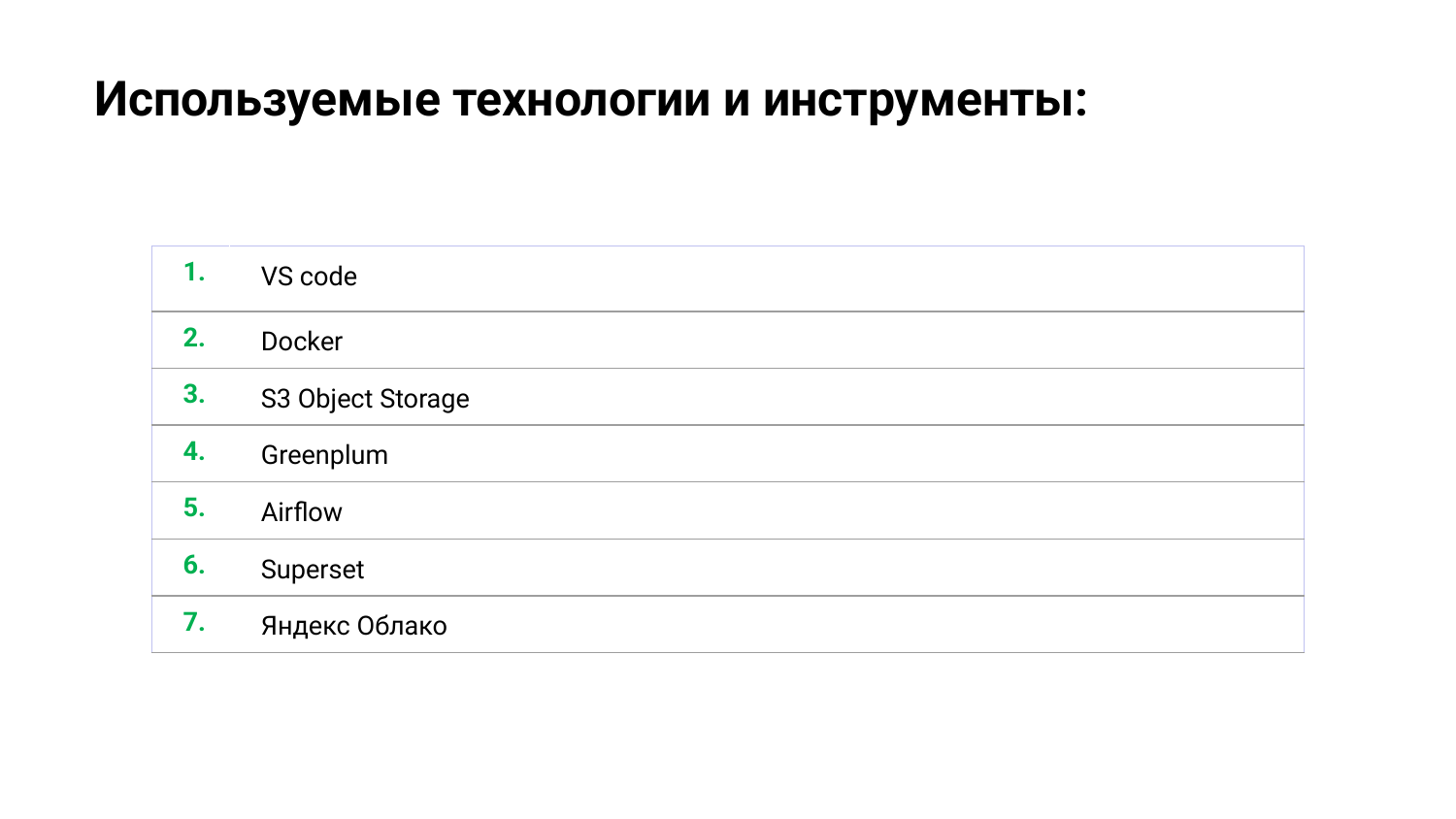

# Используемые технологии и инструменты:

| 1. | VS code |
| --- | --- |
| 2. | Docker |
| 3. | S3 Object Storage |
| 4. | Greenplum |
| 5. | Airflow |
| 6. | Superset |
| 7. | Яндекс Облако |